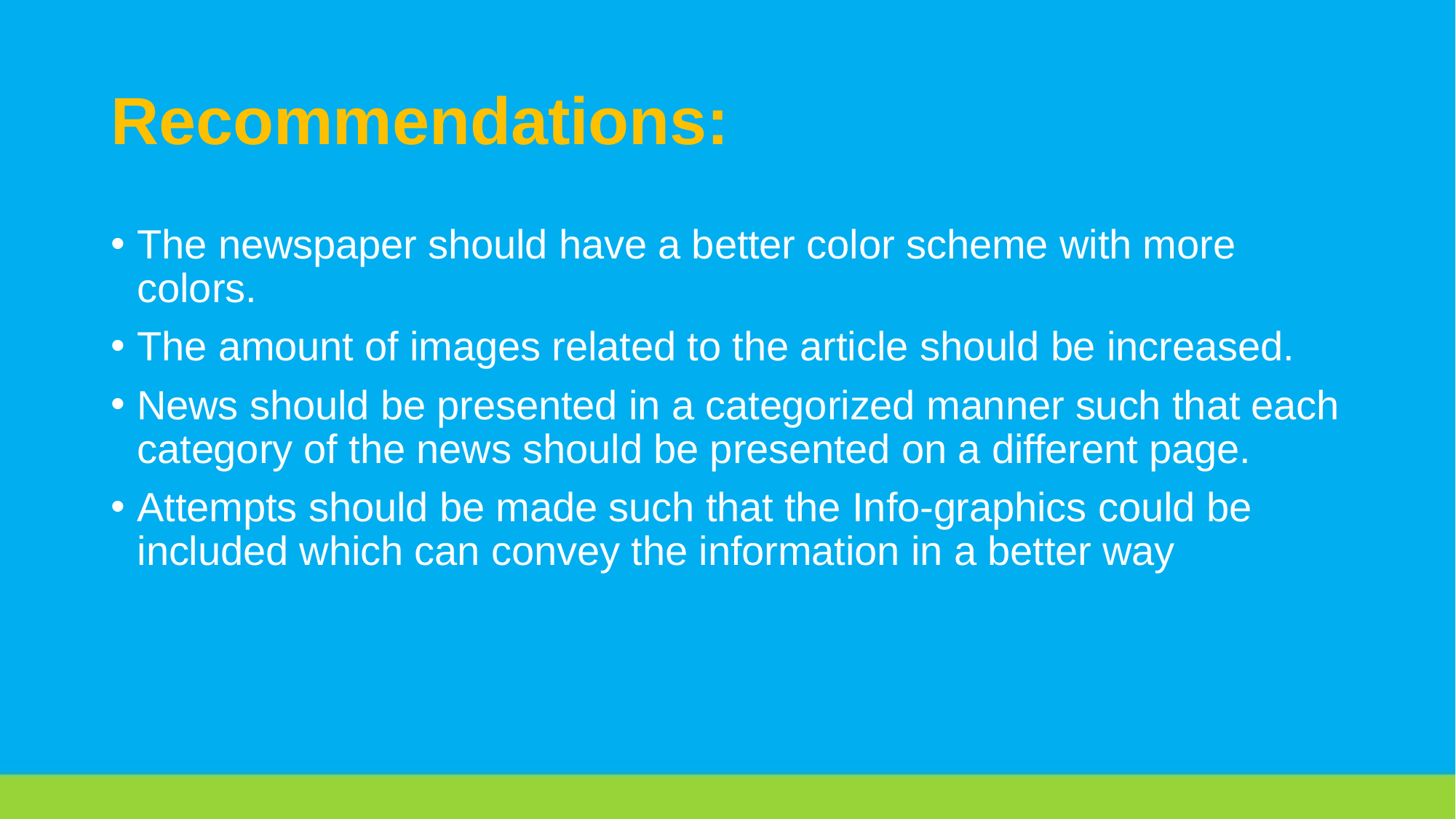

# Recommendations:
The newspaper should have a better color scheme with more colors.
The amount of images related to the article should be increased.
News should be presented in a categorized manner such that each category of the news should be presented on a different page.
Attempts should be made such that the Info-graphics could be included which can convey the information in a better way